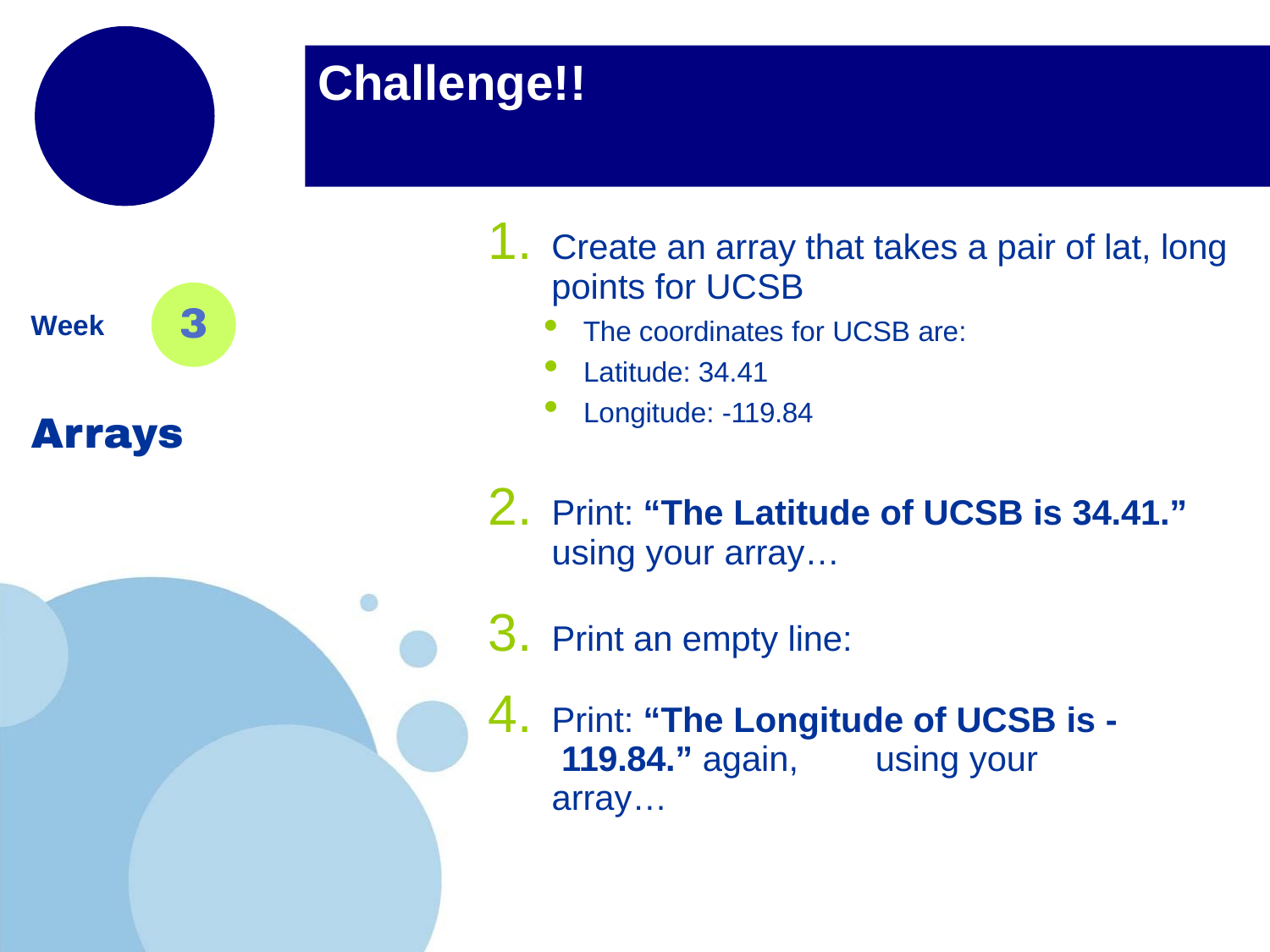

# Challenge!!
Create an array that takes a pair of lat, long
points for UCSB
The coordinates for UCSB are:

3
Week
Latitude: 34.41
Longitude: -119.84
Arrays
Print: “The Latitude of UCSB is 34.41.”
using your array…

Print an empty line:
Print: “The Longitude of UCSB is -  119.84.” again,	using your array…